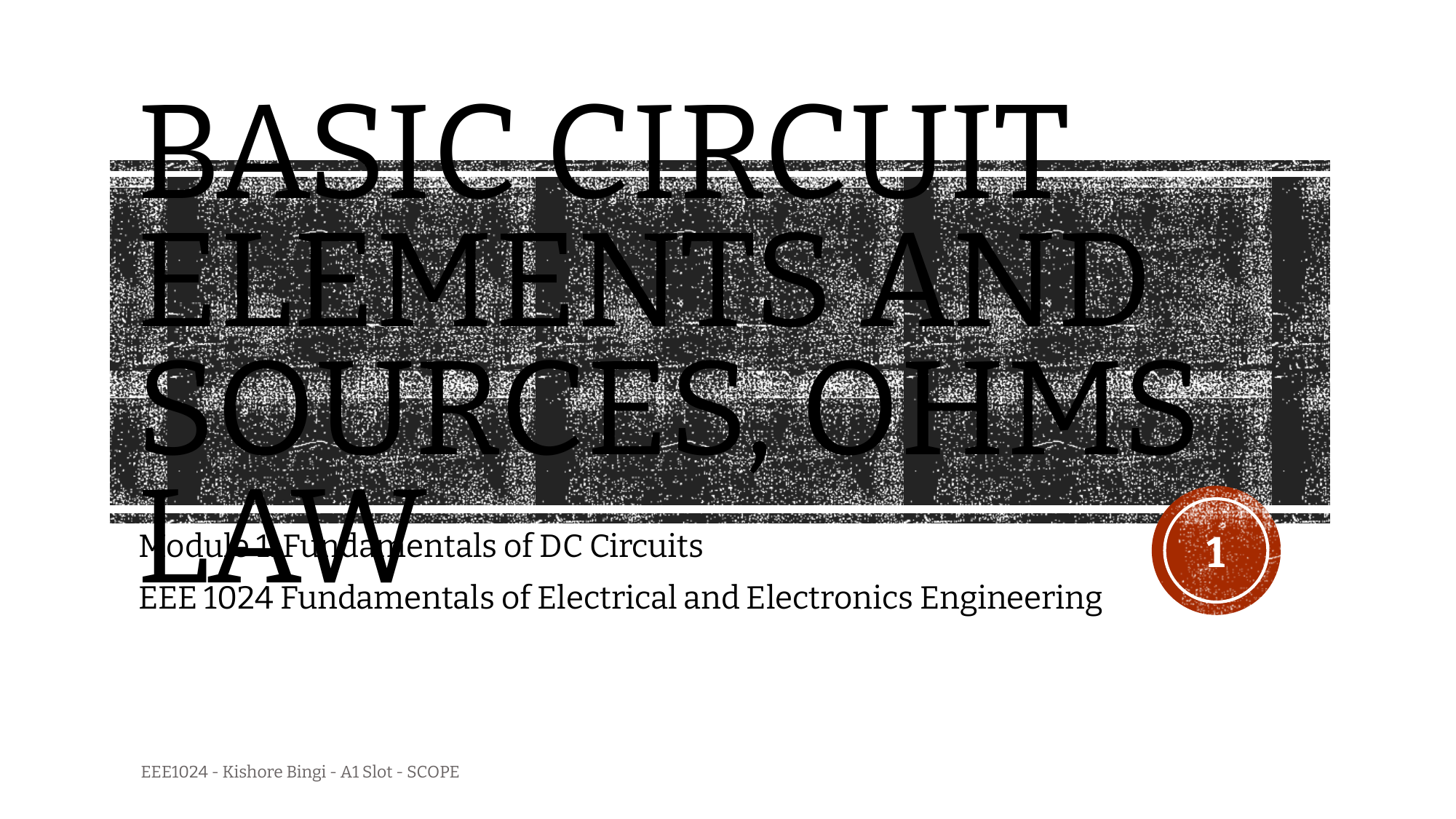

# Basic circuit elements and sources, Ohms law
1
Module 1: Fundamentals of DC Circuits
EEE 1024 Fundamentals of Electrical and Electronics Engineering
EEE1024 - Kishore Bingi - A1 Slot - SCOPE